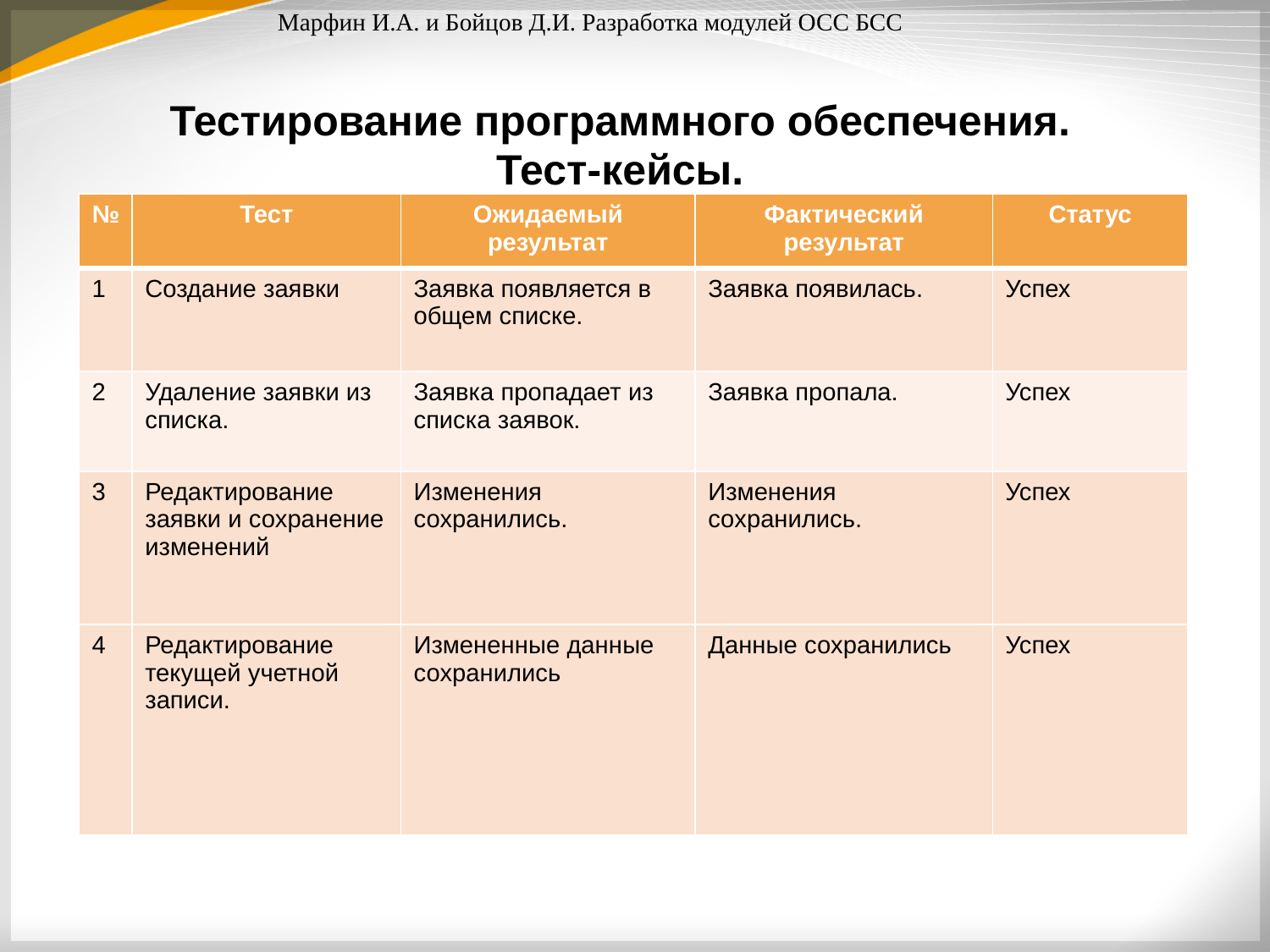

Марфин И.А. и Бойцов Д.И. Разработка модулей ОСС БСС
Тестирование программного обеспечения.
Тест-кейсы.
| № | Тест | Ожидаемый результат | Фактический результат | Статус |
| --- | --- | --- | --- | --- |
| 1 | Создание заявки | Заявка появляется в общем списке. | Заявка появилась. | Успех |
| 2 | Удаление заявки из списка. | Заявка пропадает из списка заявок. | Заявка пропала. | Успех |
| 3 | Редактирование заявки и сохранение изменений | Изменения сохранились. | Изменения сохранились. | Успех |
| 4 | Редактирование текущей учетной записи. | Измененные данные сохранились | Данные сохранились | Успех |